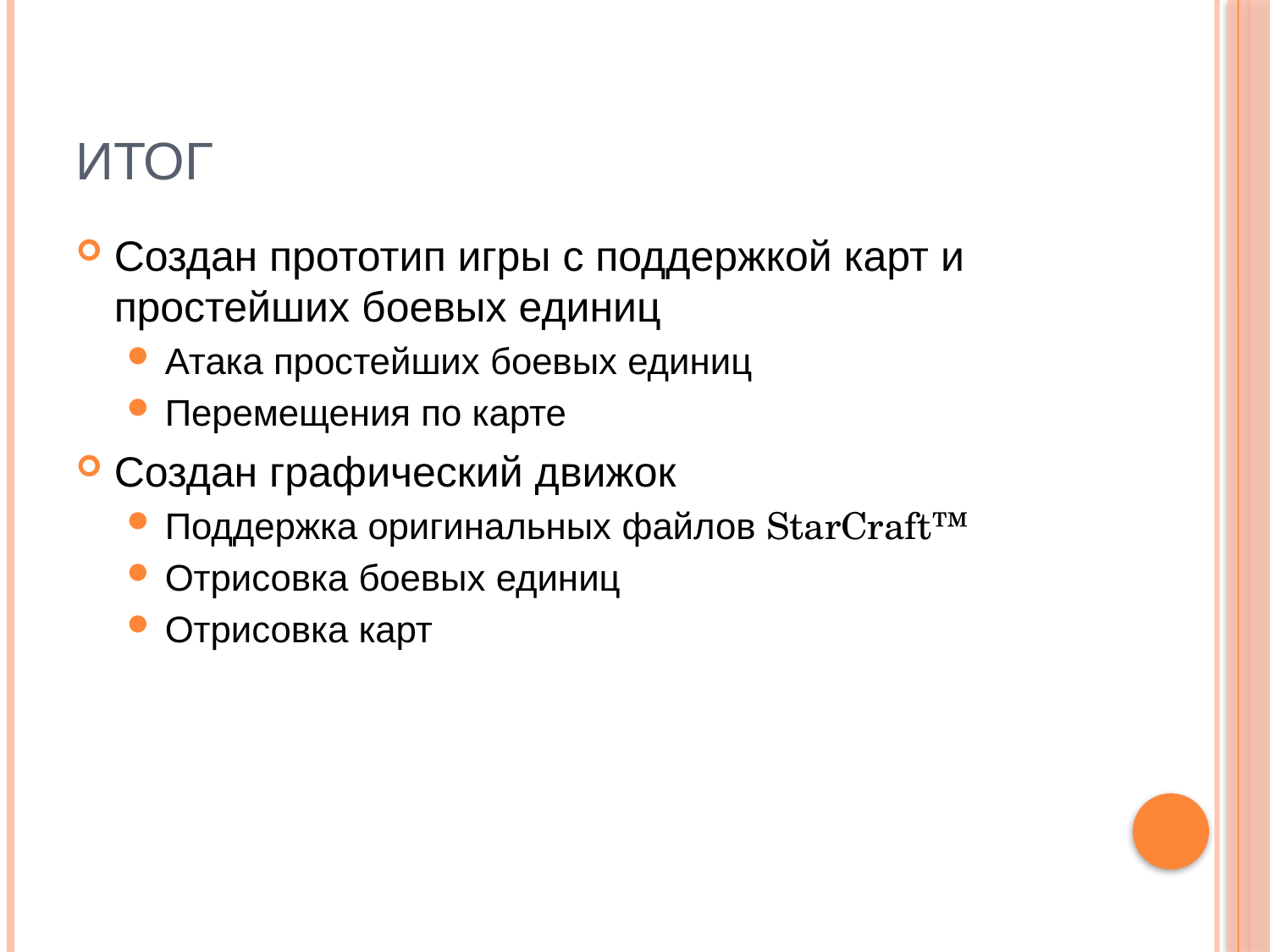

# Итог
Создан прототип игры с поддержкой карт и простейших боевых единиц
Атака простейших боевых единиц
Перемещения по карте
Создан графический движок
Поддержка оригинальных файлов StarCraft™
Отрисовка боевых единиц
Отрисовка карт